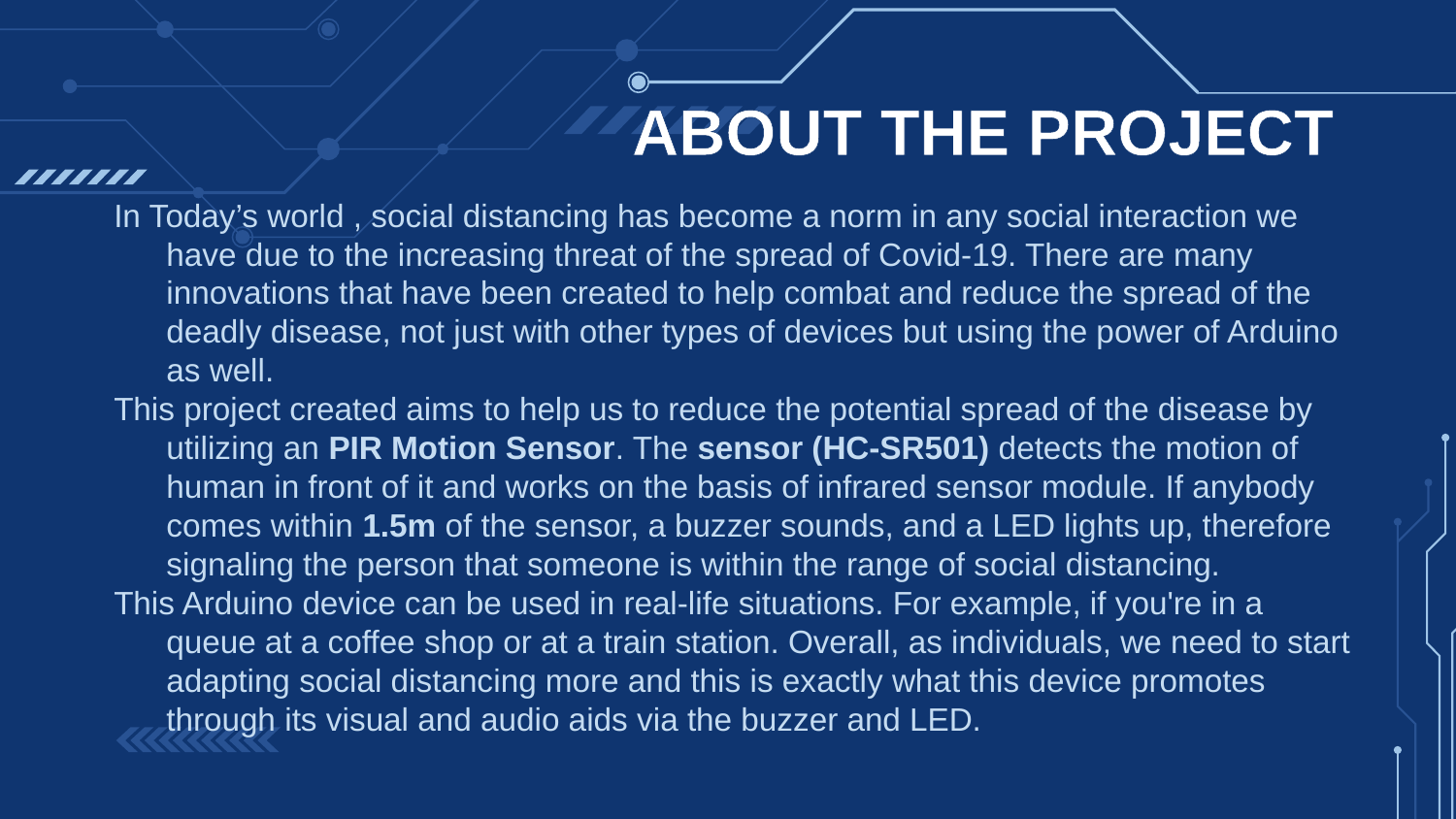

# ABOUT THE PROJECT
In Today’s world , social distancing has become a norm in any social interaction we have due to the increasing threat of the spread of Covid-19. There are many innovations that have been created to help combat and reduce the spread of the deadly disease, not just with other types of devices but using the power of Arduino as well.
This project created aims to help us to reduce the potential spread of the disease by utilizing an PIR Motion Sensor. The sensor (HC-SR501) detects the motion of human in front of it and works on the basis of infrared sensor module. If anybody comes within 1.5m of the sensor, a buzzer sounds, and a LED lights up, therefore signaling the person that someone is within the range of social distancing.
This Arduino device can be used in real-life situations. For example, if you're in a queue at a coffee shop or at a train station. Overall, as individuals, we need to start adapting social distancing more and this is exactly what this device promotes through its visual and audio aids via the buzzer and LED.